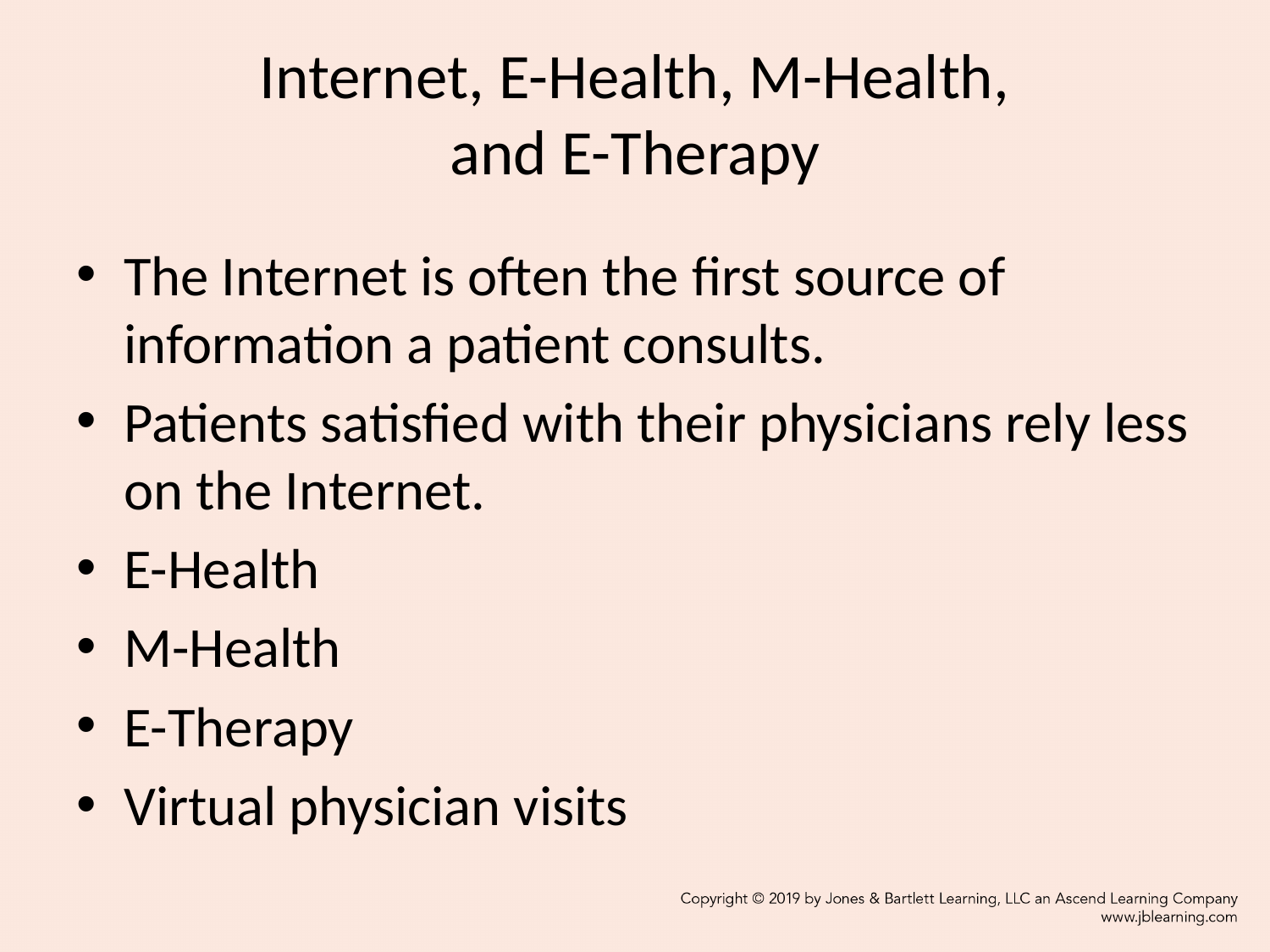

# Internet, E-Health, M-Health, and E-Therapy
The Internet is often the first source of information a patient consults.
Patients satisfied with their physicians rely less on the Internet.
E-Health
M-Health
E-Therapy
Virtual physician visits